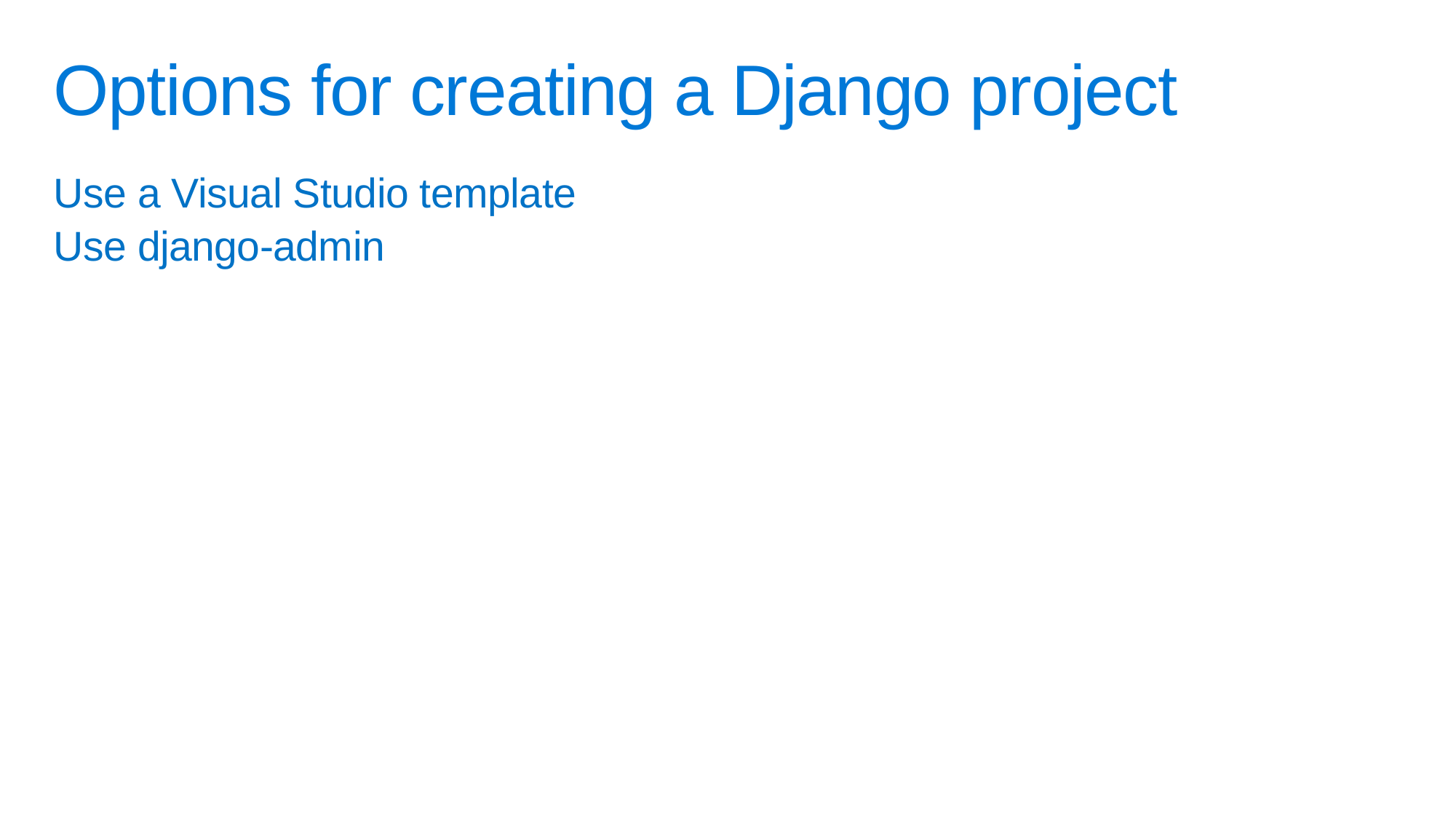

# Options for creating a Django project
Use a Visual Studio template
Use django-admin